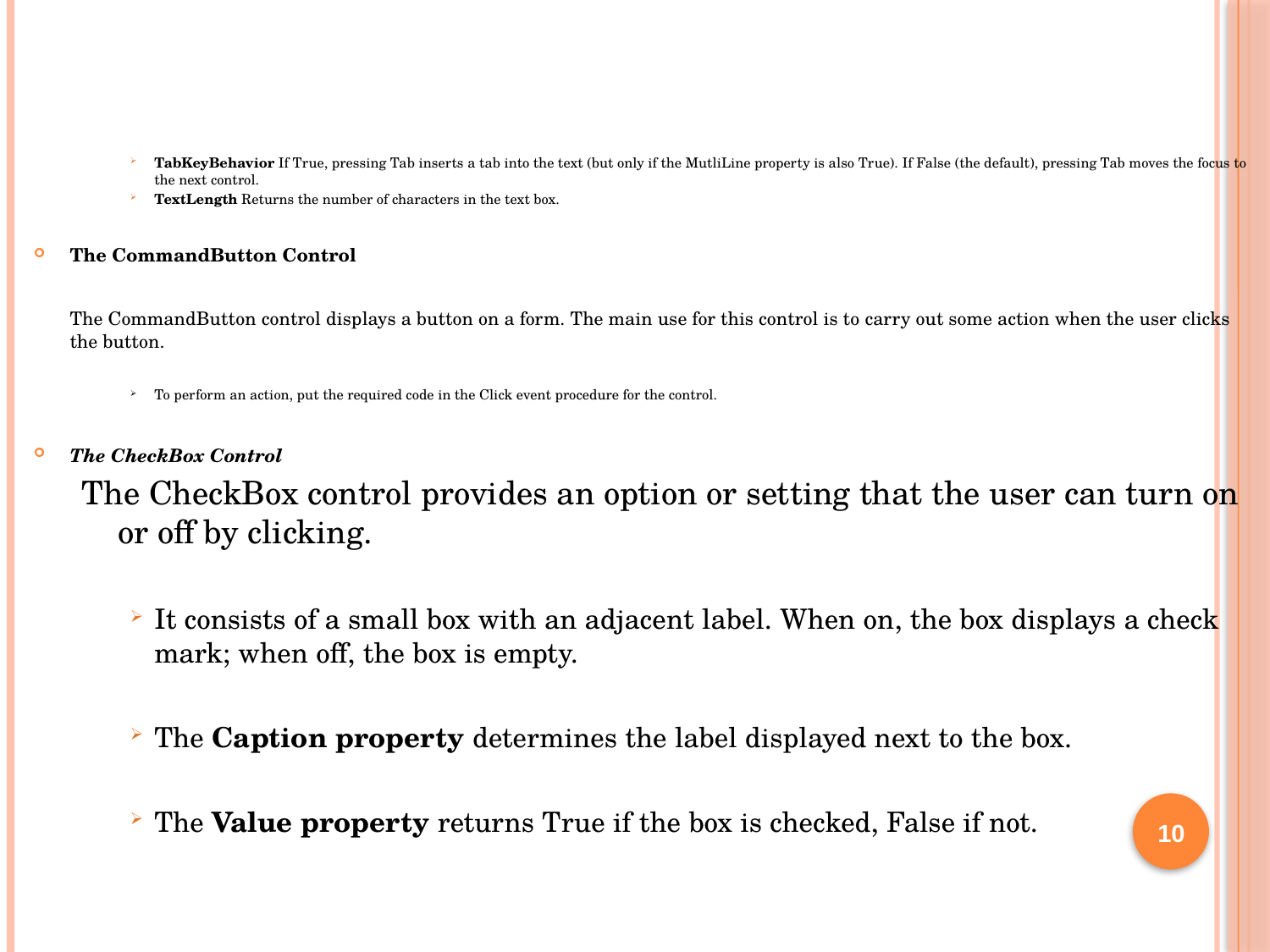

TabKeyBehavior If True, pressing Tab inserts a tab into the text (but only if the MutliLine property is also True). If False (the default), pressing Tab moves the focus to the next control.
TextLength Returns the number of characters in the text box.

The CommandButton Control

		The CommandButton control displays a button on a form. The main use for this control is to carry out some action when the user clicks the button.

To perform an action, put the required code in the Click event procedure for the control.

The CheckBox Control
The CheckBox control provides an option or setting that the user can turn on or off by clicking.

It consists of a small box with an adjacent label. When on, the box displays a check mark; when off, the box is empty.

The Caption property determines the label displayed next to the box.

The Value property returns True if the box is checked, False if not.

10